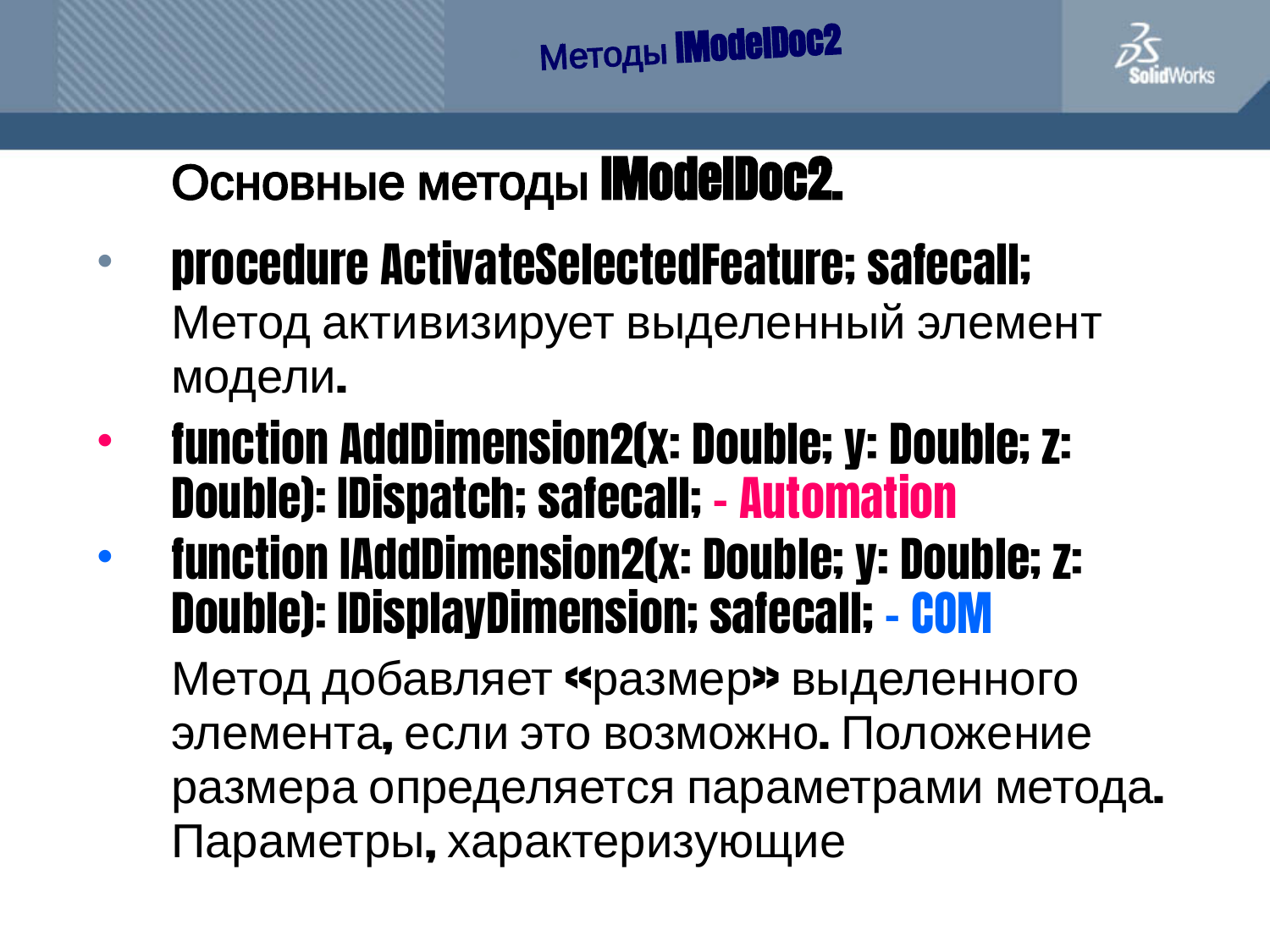

Методы IModelDoc2
	Основные методы IModelDoc2.

procedure ActivateSelectedFeature; safecall;
Метод активизирует выделенный элемент модели.
function AddDimension2(x: Double; y: Double; z: Double): IDispatch; safecall; - Automation
function IAddDimension2(x: Double; y: Double; z: Double): IDisplayDimension; safecall; - COM
	Метод добавляет «размер» выделенного элемента, если это возможно. Положение размера определяется параметрами метода. Параметры, характеризующие